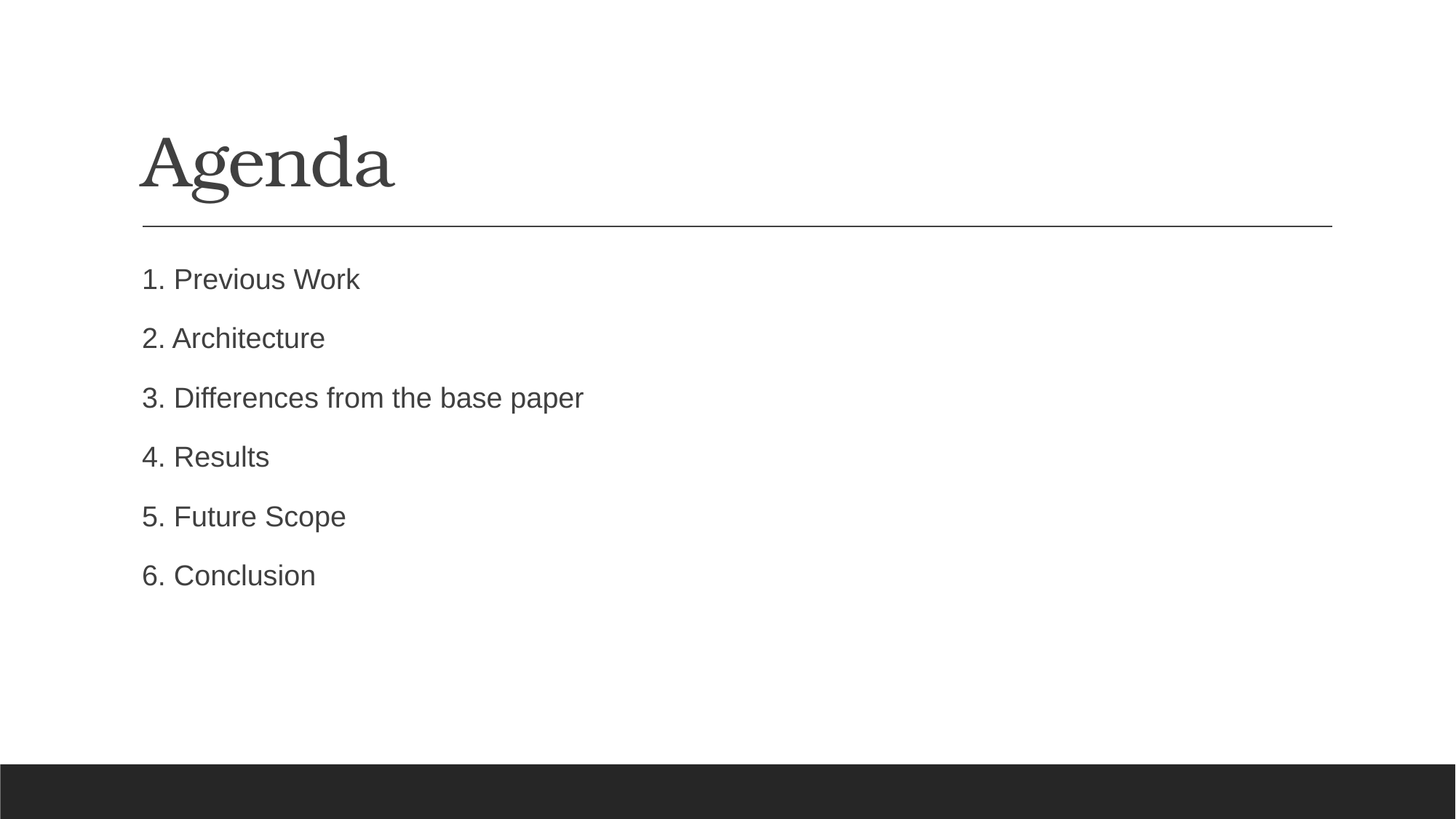

# Agenda
1. Previous Work
2. Architecture
3. Differences from the base paper
4. Results
5. Future Scope
6. Conclusion